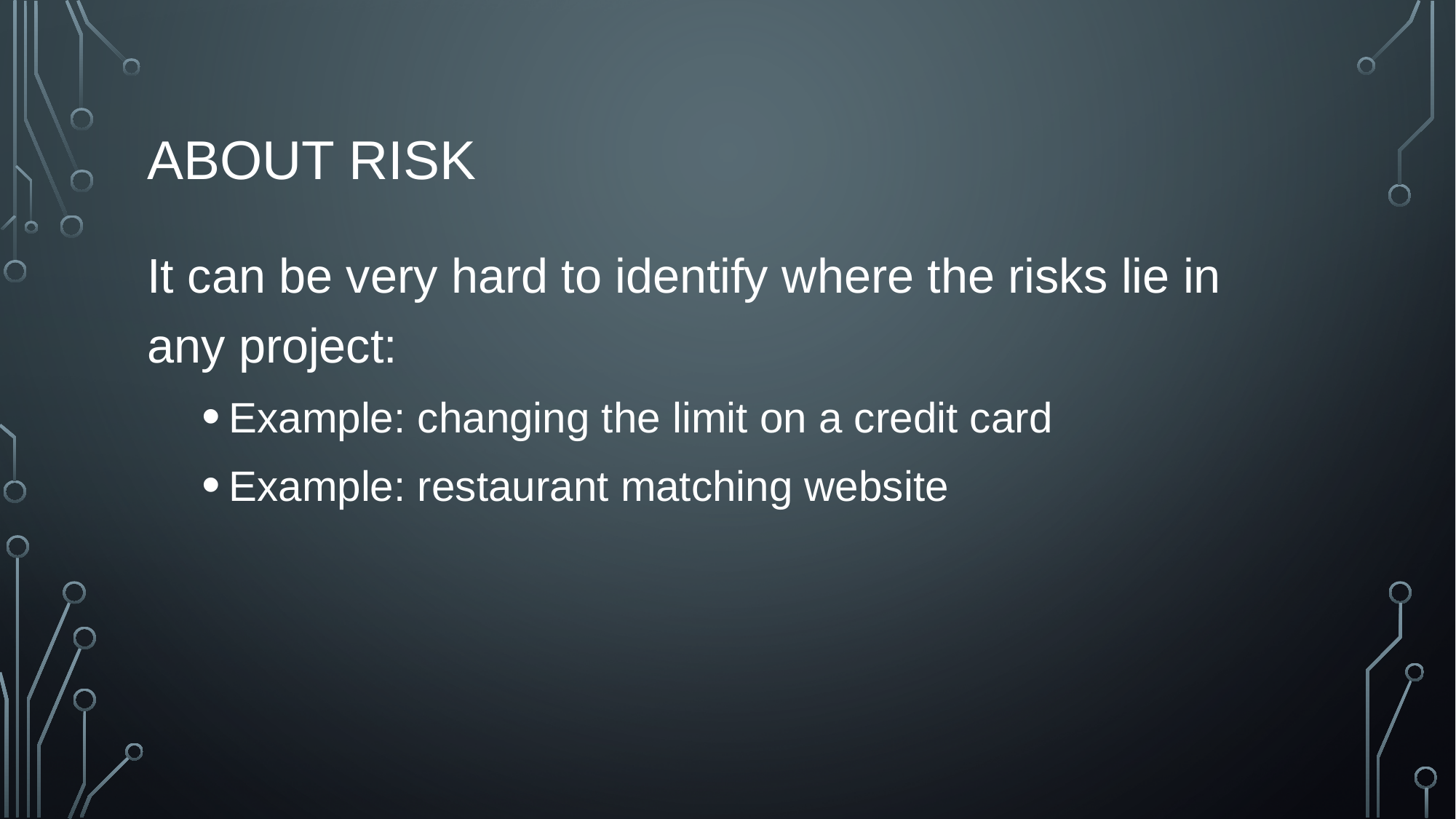

# About risk
It can be very hard to identify where the risks lie in any project:
Example: changing the limit on a credit card
Example: restaurant matching website